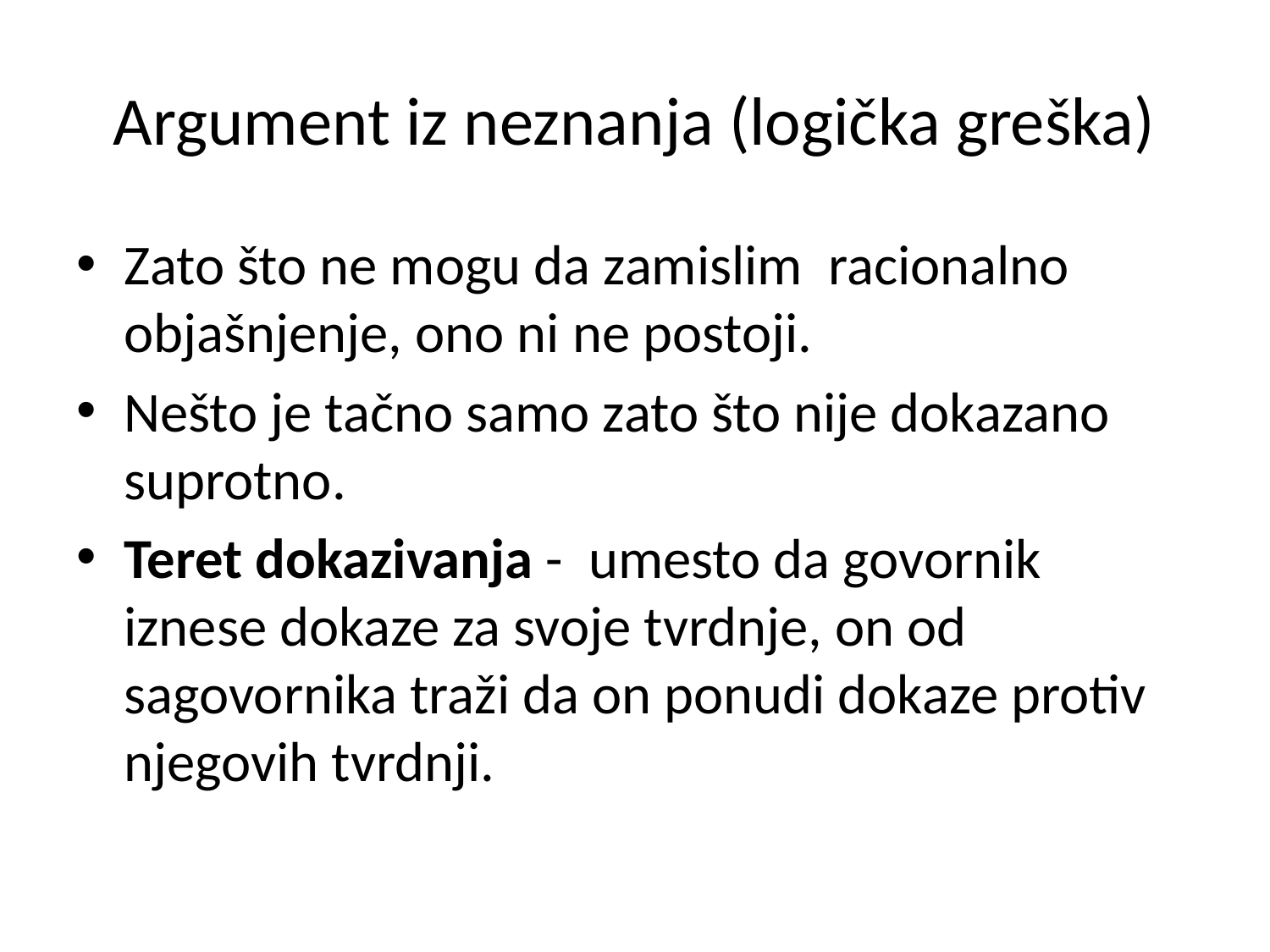

# Argument iz neznanja (logička greška)
Zato što ne mogu da zamislim  racionalno objašnjenje, ono ni ne postoji.
Nešto je tačno samo zato što nije dokazano suprotno.
Teret dokazivanja -  umesto da govornik iznese dokaze za svoje tvrdnje, on od sagovornika traži da on ponudi dokaze protiv njegovih tvrdnji.